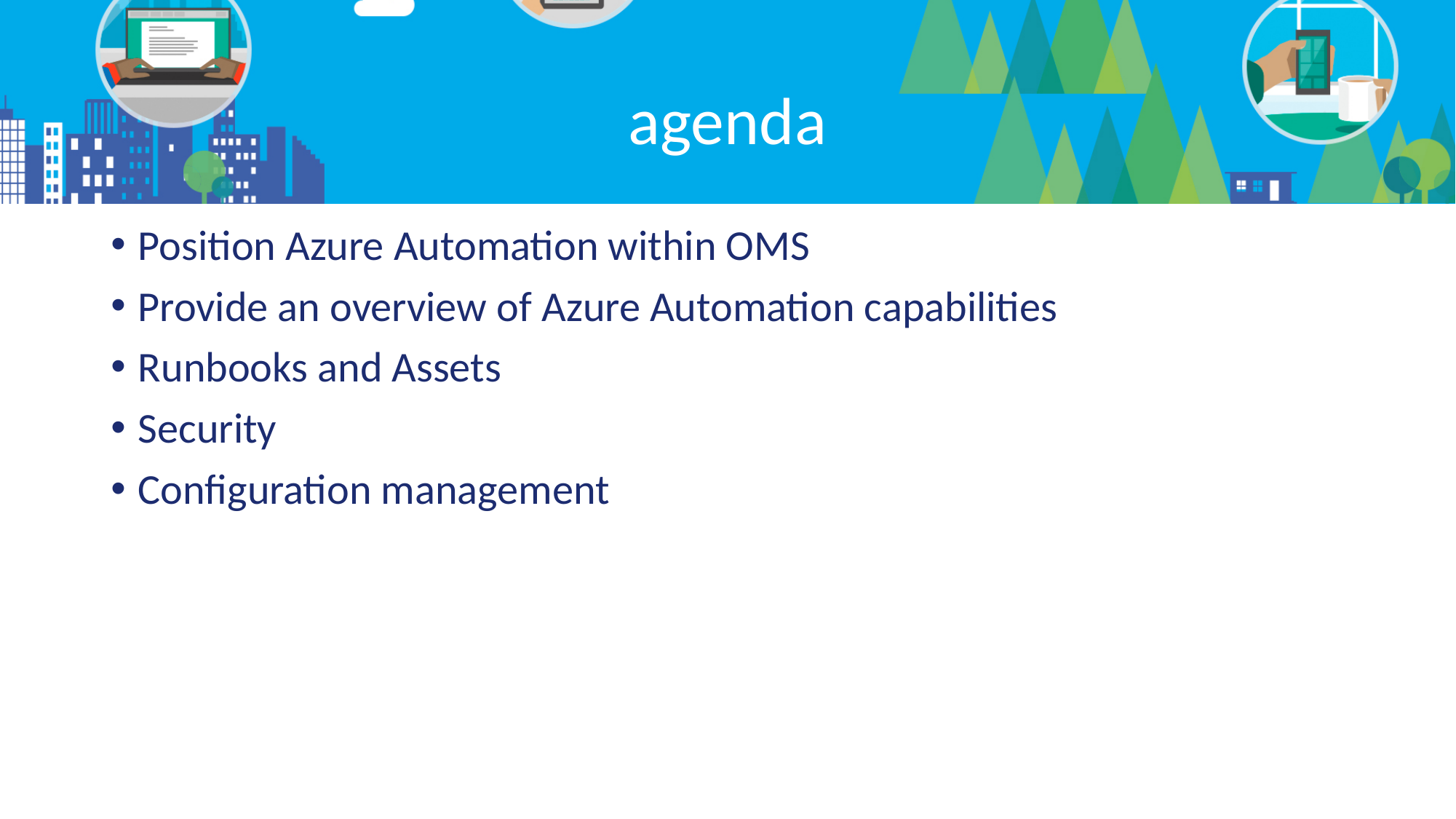

# agenda
Position Azure Automation within OMS
Provide an overview of Azure Automation capabilities
Runbooks and Assets
Security
Configuration management